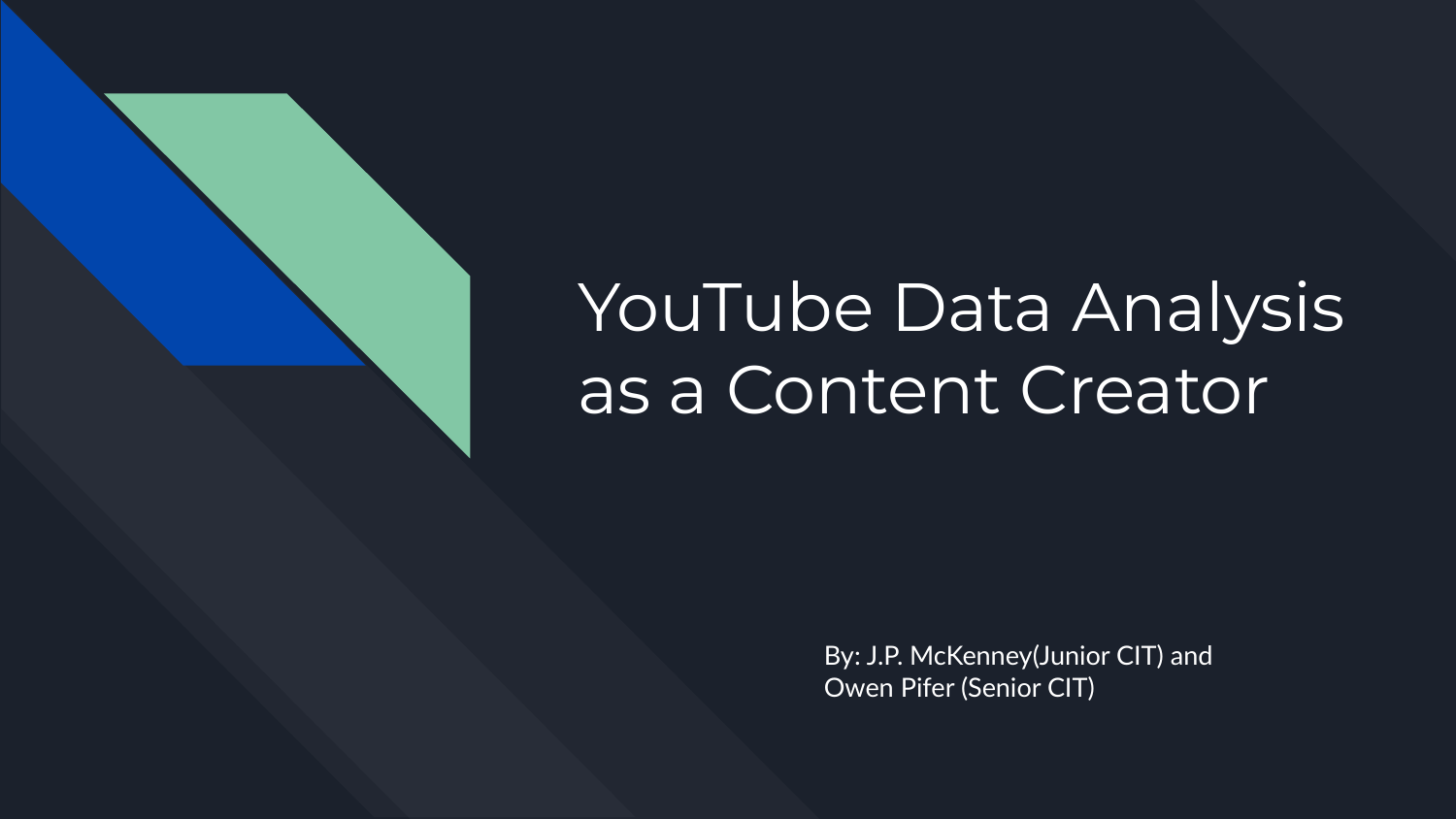

# YouTube Data Analysis as a Content Creator
By: J.P. McKenney(Junior CIT) and
Owen Pifer (Senior CIT)